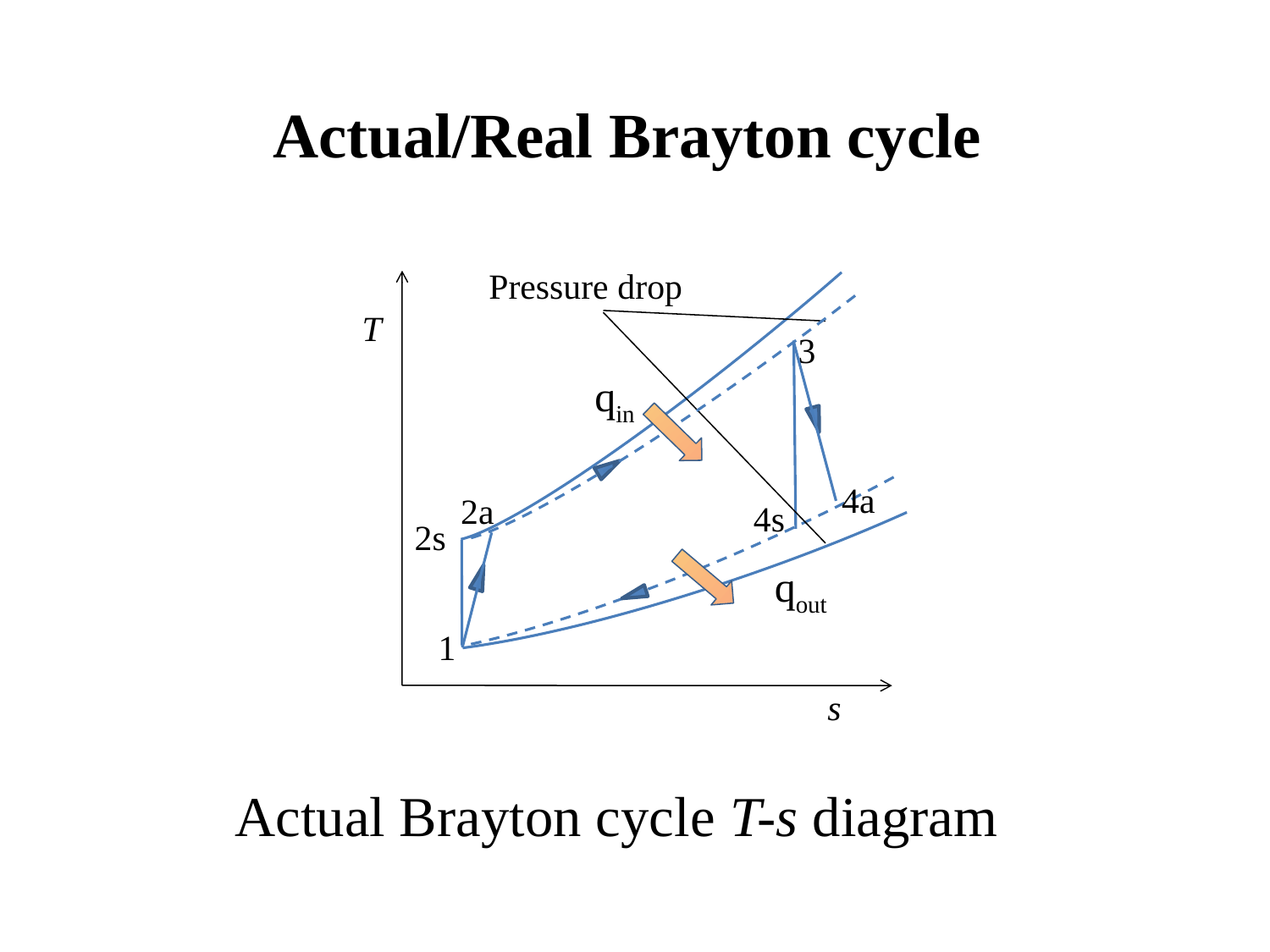

Actual/Real Brayton cycle

Pressure drop
T
3
qin

4a
2a
4s
2s
qout

1
s
Actual Brayton cycle T-s diagram